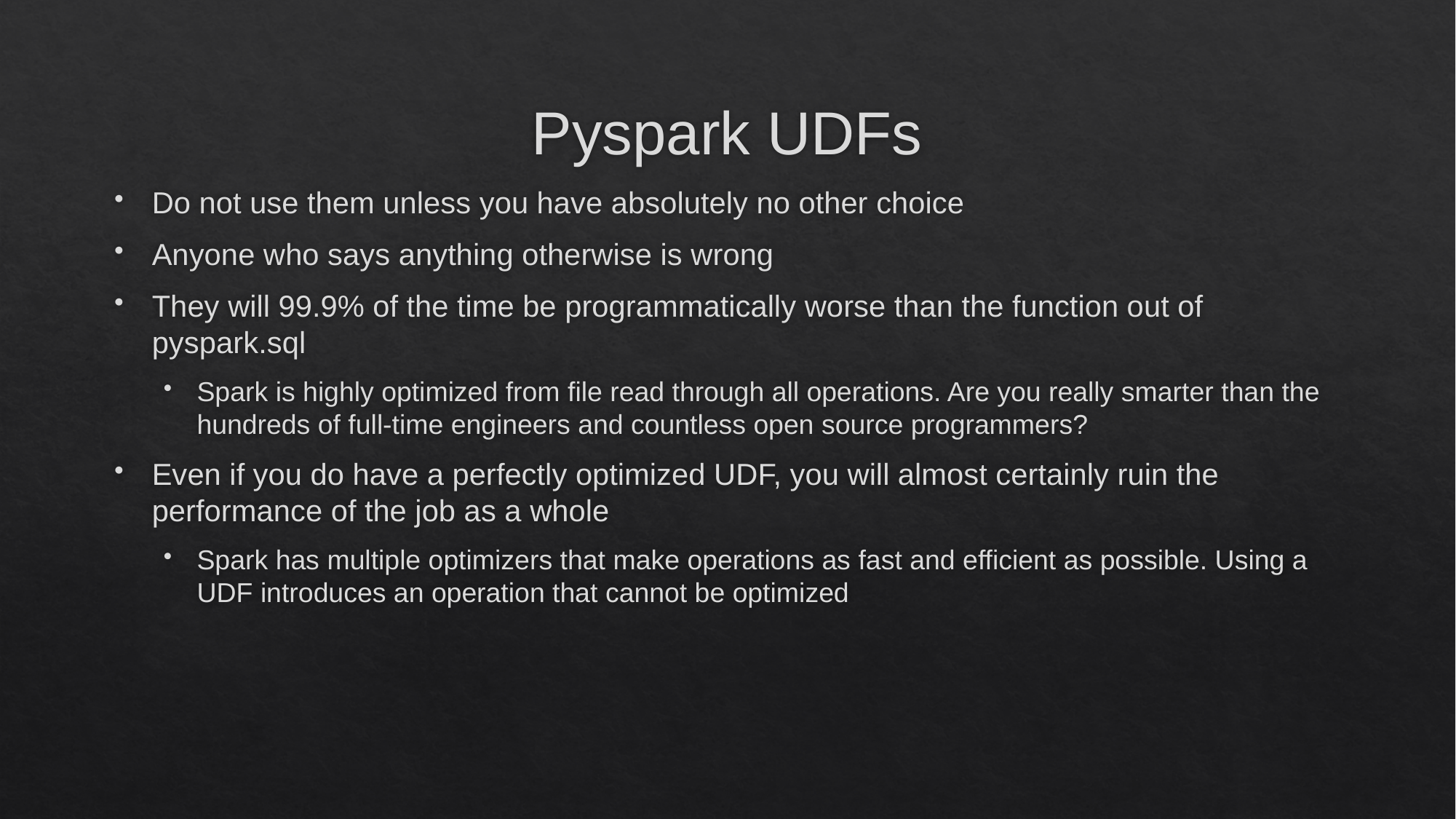

# Pyspark UDFs
Do not use them unless you have absolutely no other choice
Anyone who says anything otherwise is wrong
They will 99.9% of the time be programmatically worse than the function out of pyspark.sql
Spark is highly optimized from file read through all operations. Are you really smarter than the hundreds of full-time engineers and countless open source programmers?
Even if you do have a perfectly optimized UDF, you will almost certainly ruin the performance of the job as a whole
Spark has multiple optimizers that make operations as fast and efficient as possible. Using a UDF introduces an operation that cannot be optimized